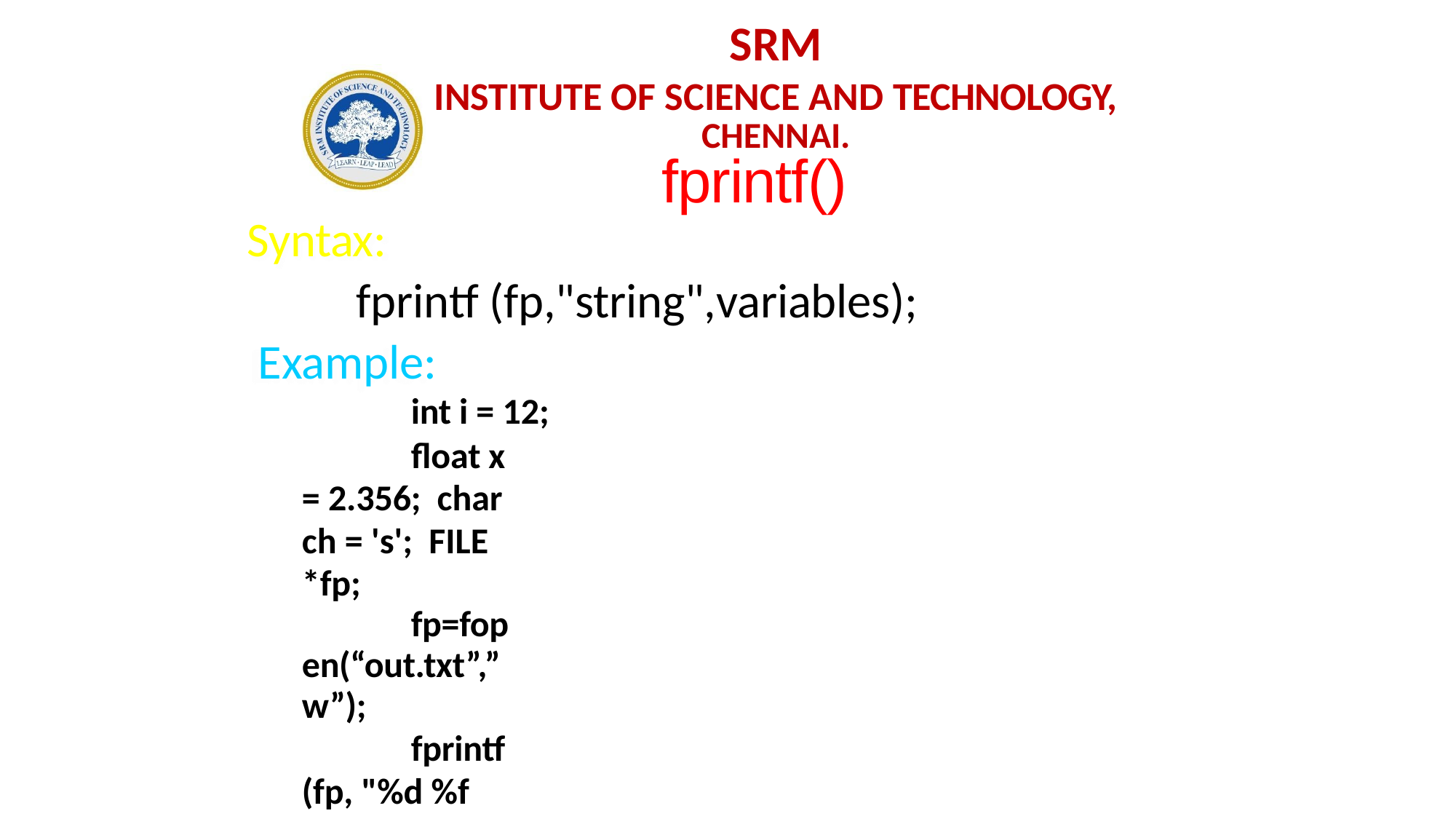

SRM
INSTITUTE OF SCIENCE AND TECHNOLOGY,
CHENNAI.
fprintf()
Syntax:
fprintf (fp,"string",variables);  Example:
int i = 12;
float x = 2.356;  char ch = 's';  FILE *fp;
fp=fopen(“out.txt”,”w”);
fprintf (fp, "%d %f %c", i, x, ch);